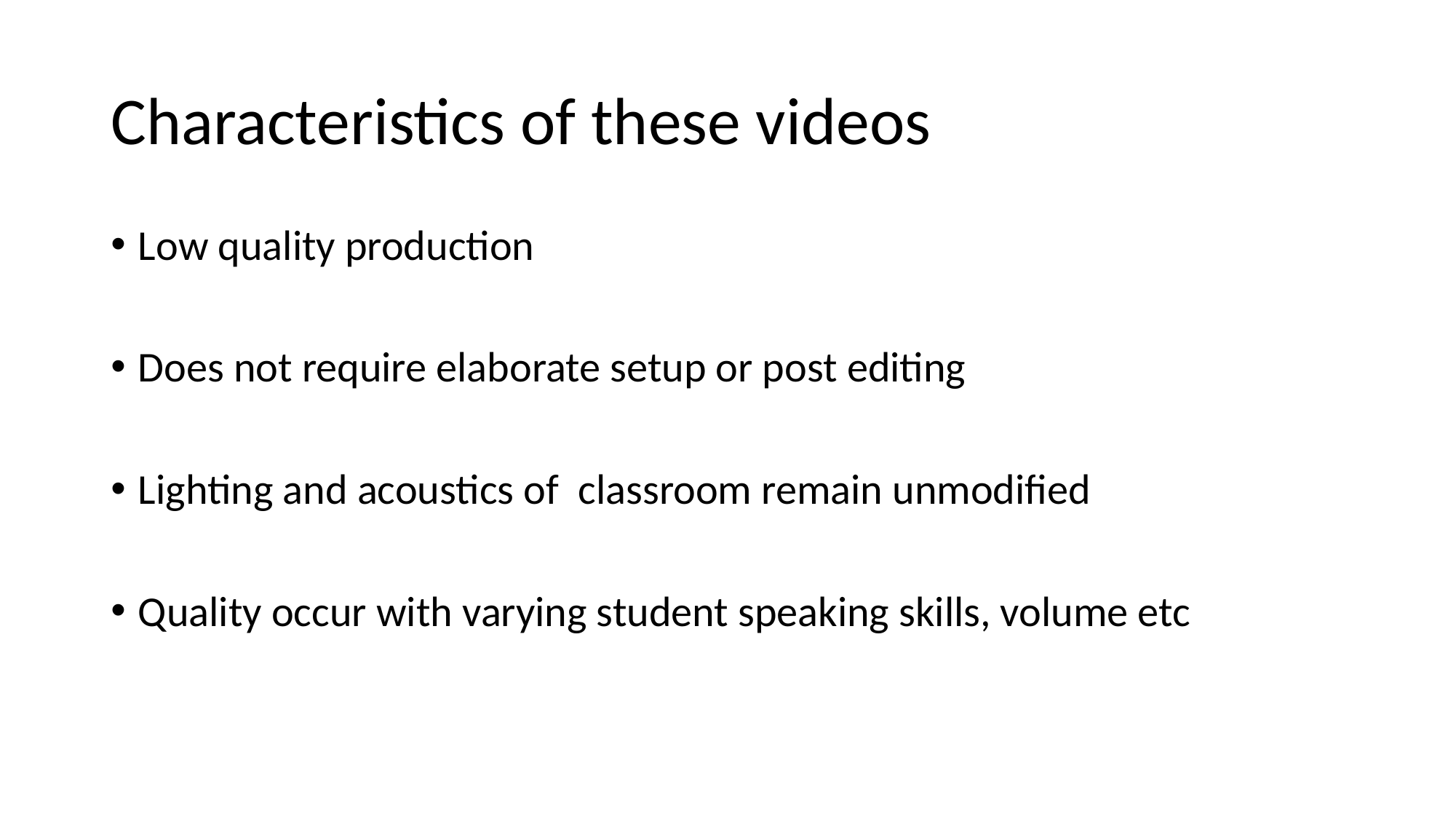

# Characteristics of these videos
Low quality production

Does not require elaborate setup or post editing

Lighting and acoustics of  classroom remain unmodified

Quality occur with varying student speaking skills, volume etc